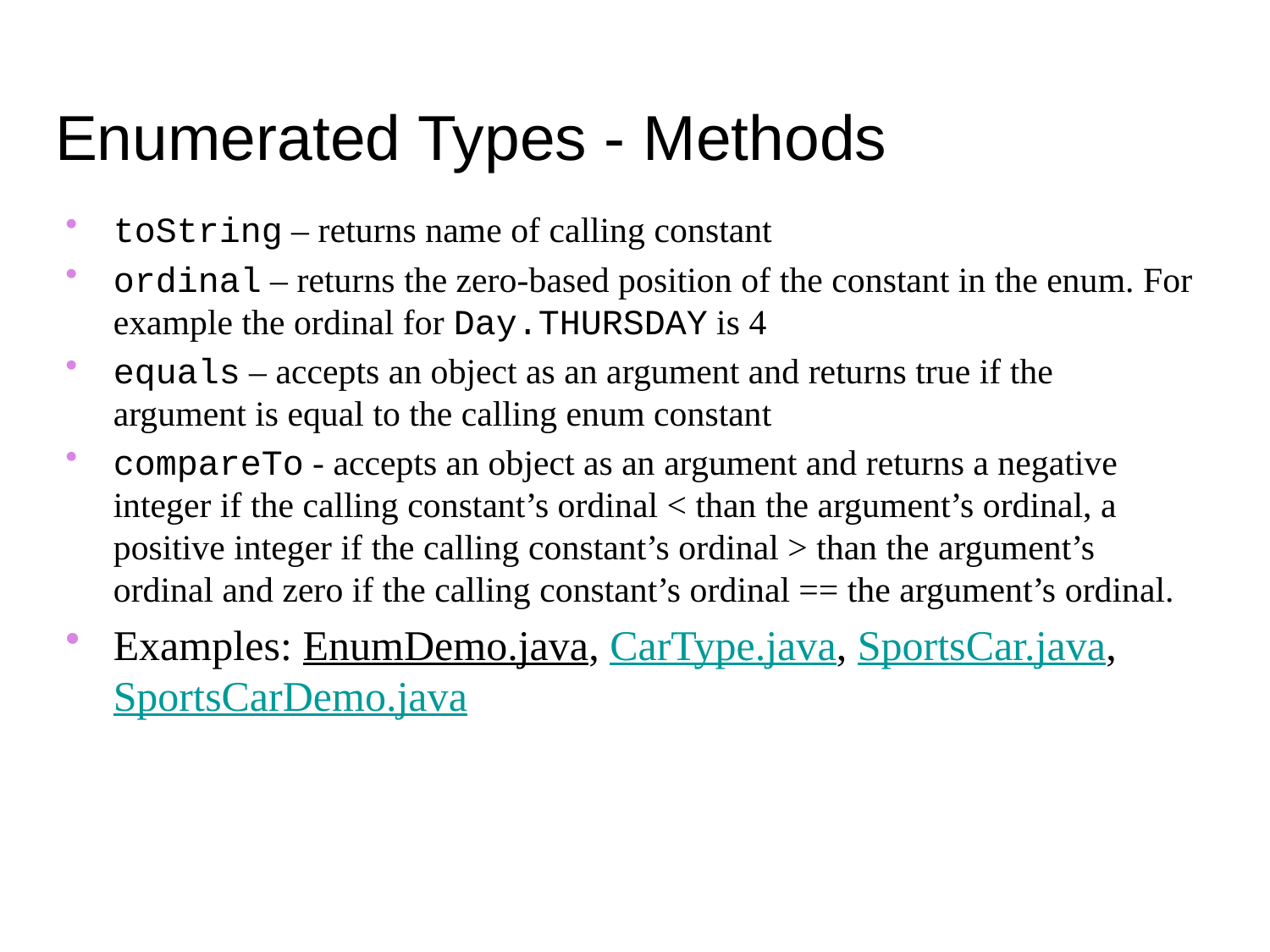

Enumerated Types - Methods
toString – returns name of calling constant
ordinal – returns the zero-based position of the constant in the enum. For example the ordinal for Day.THURSDAY is 4
equals – accepts an object as an argument and returns true if the argument is equal to the calling enum constant
compareTo - accepts an object as an argument and returns a negative integer if the calling constant’s ordinal < than the argument’s ordinal, a positive integer if the calling constant’s ordinal > than the argument’s ordinal and zero if the calling constant’s ordinal == the argument’s ordinal.
Examples: EnumDemo.java, CarType.java, SportsCar.java, SportsCarDemo.java